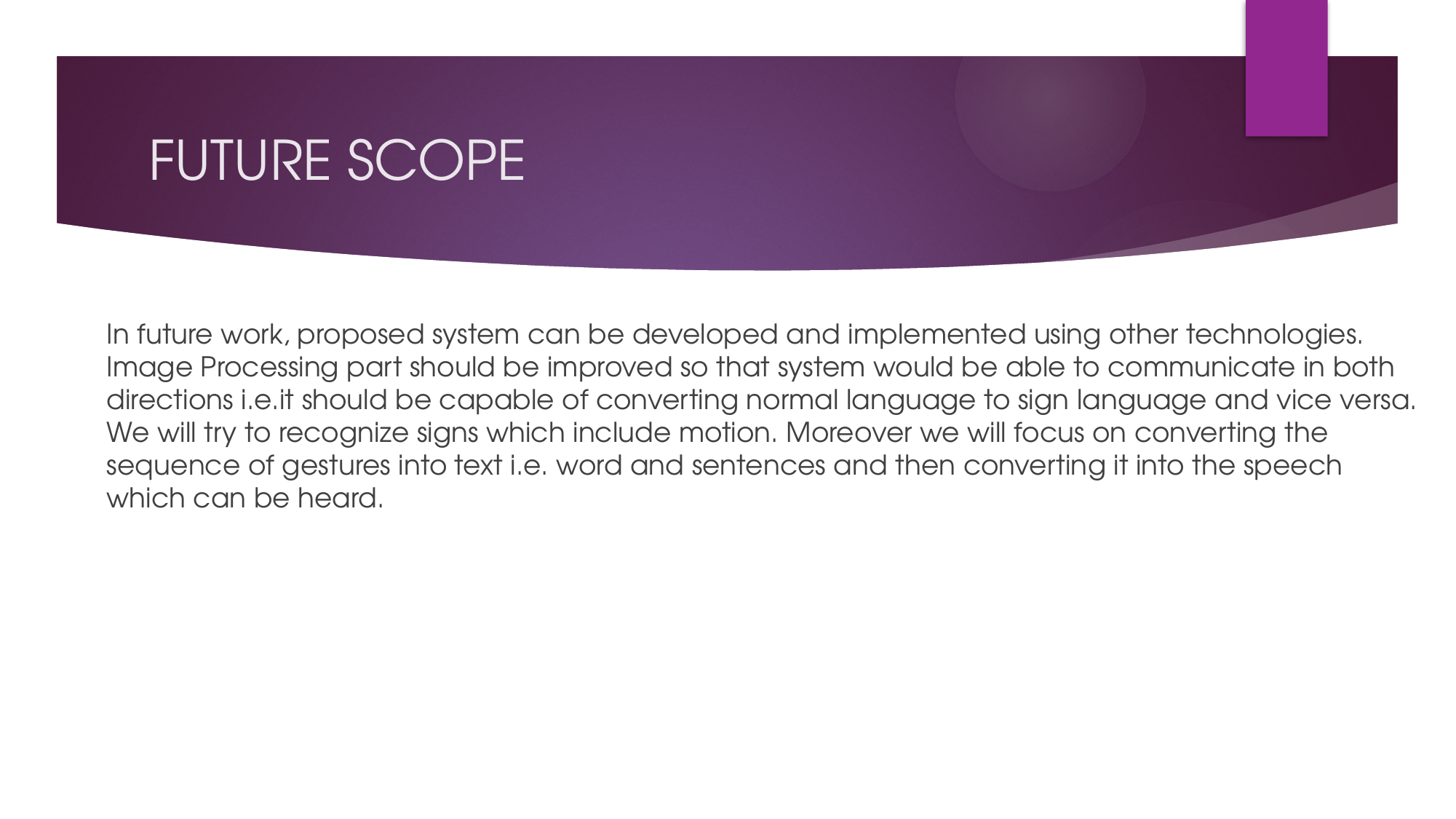

# FUTURE SCOPE
In future work, proposed system can be developed and implemented using other technologies. Image Processing part should be improved so that system would be able to communicate in both directions i.e.it should be capable of converting normal language to sign language and vice versa. We will try to recognize signs which include motion. Moreover we will focus on converting the sequence of gestures into text i.e. word and sentences and then converting it into the speech which can be heard.